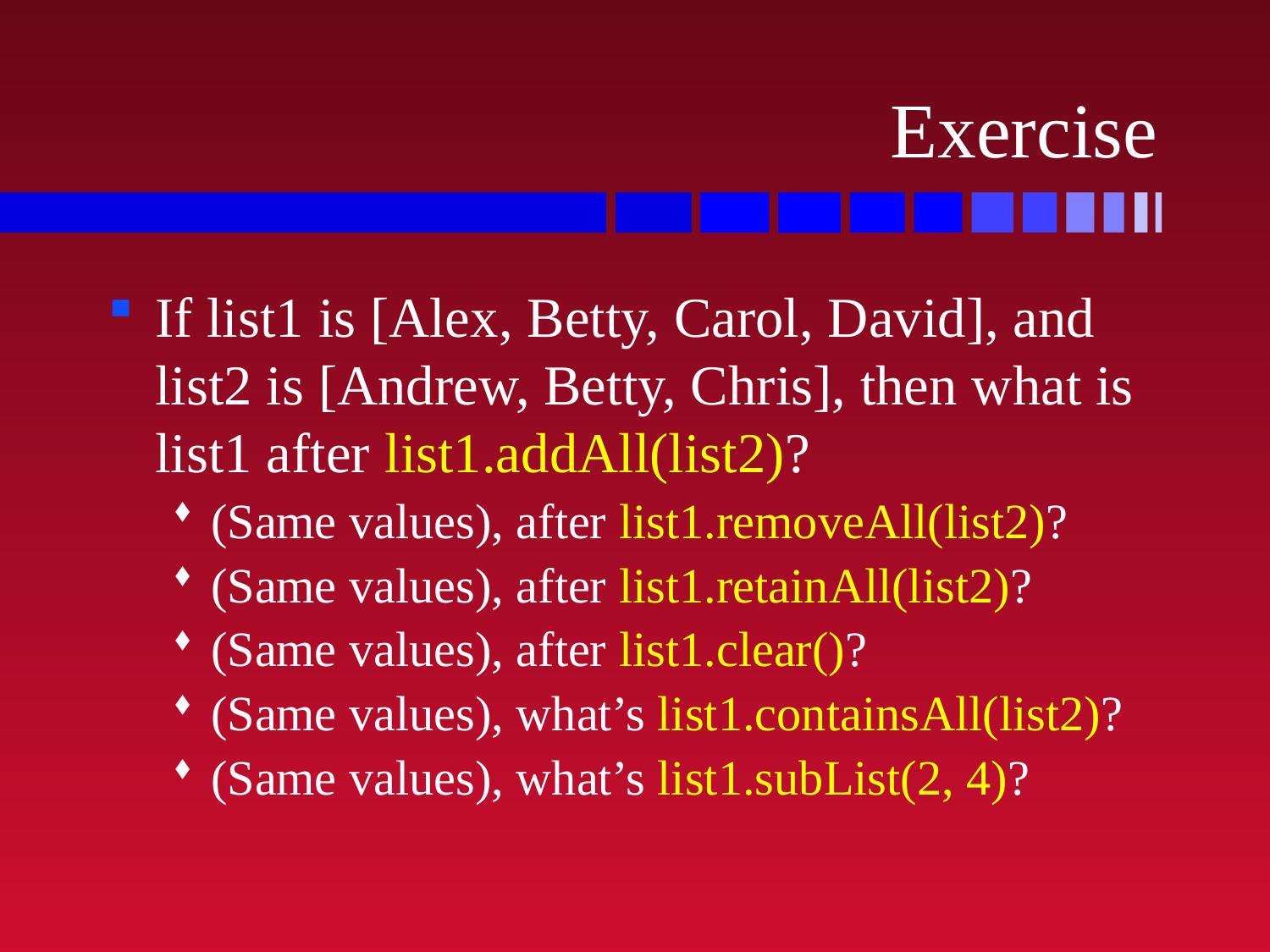

# Exercise
If list1 is [Alex, Betty, Carol, David], and list2 is [Andrew, Betty, Chris], then what is list1 after list1.addAll(list2)?
(Same values), after list1.removeAll(list2)?
(Same values), after list1.retainAll(list2)?
(Same values), after list1.clear()?
(Same values), what’s list1.containsAll(list2)?
(Same values), what’s list1.subList(2, 4)?